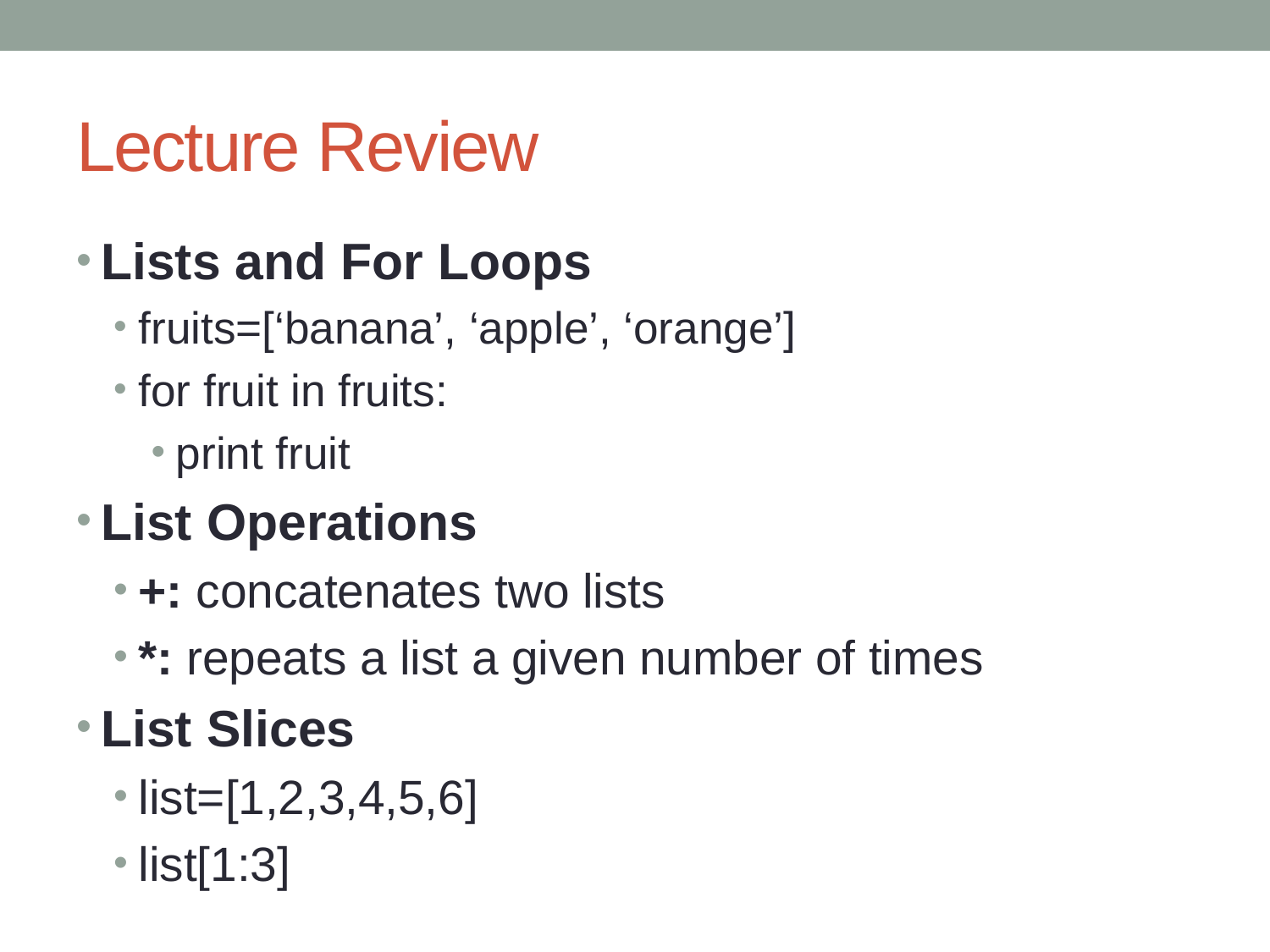

# Lecture Review
Lists and For Loops
fruits=[‘banana’, ‘apple’, ‘orange’]
for fruit in fruits:
print fruit
List Operations
+: concatenates two lists
*: repeats a list a given number of times
List Slices
list=[1,2,3,4,5,6]
list[1:3]